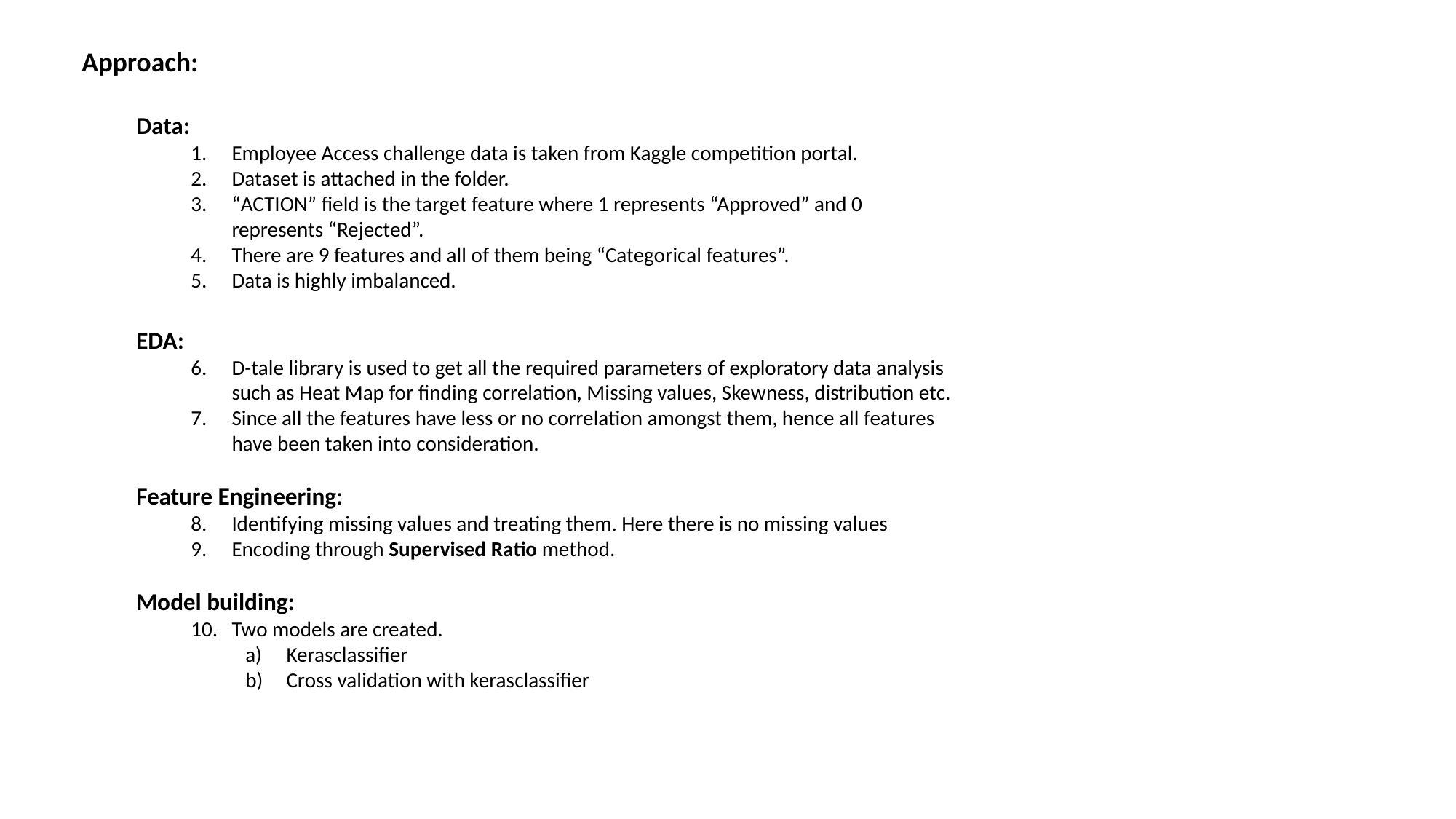

Approach:

Data:
Employee Access challenge data is taken from Kaggle competition portal.
Dataset is attached in the folder.
“ACTION” field is the target feature where 1 represents “Approved” and 0 represents “Rejected”.
There are 9 features and all of them being “Categorical features”.
Data is highly imbalanced.

EDA:
D-tale library is used to get all the required parameters of exploratory data analysis such as Heat Map for finding correlation, Missing values, Skewness, distribution etc.
Since all the features have less or no correlation amongst them, hence all features have been taken into consideration.

Feature Engineering:
Identifying missing values and treating them. Here there is no missing values
Encoding through Supervised Ratio method.

Model building:
Two models are created.
Kerasclassifier
Cross validation with kerasclassifier